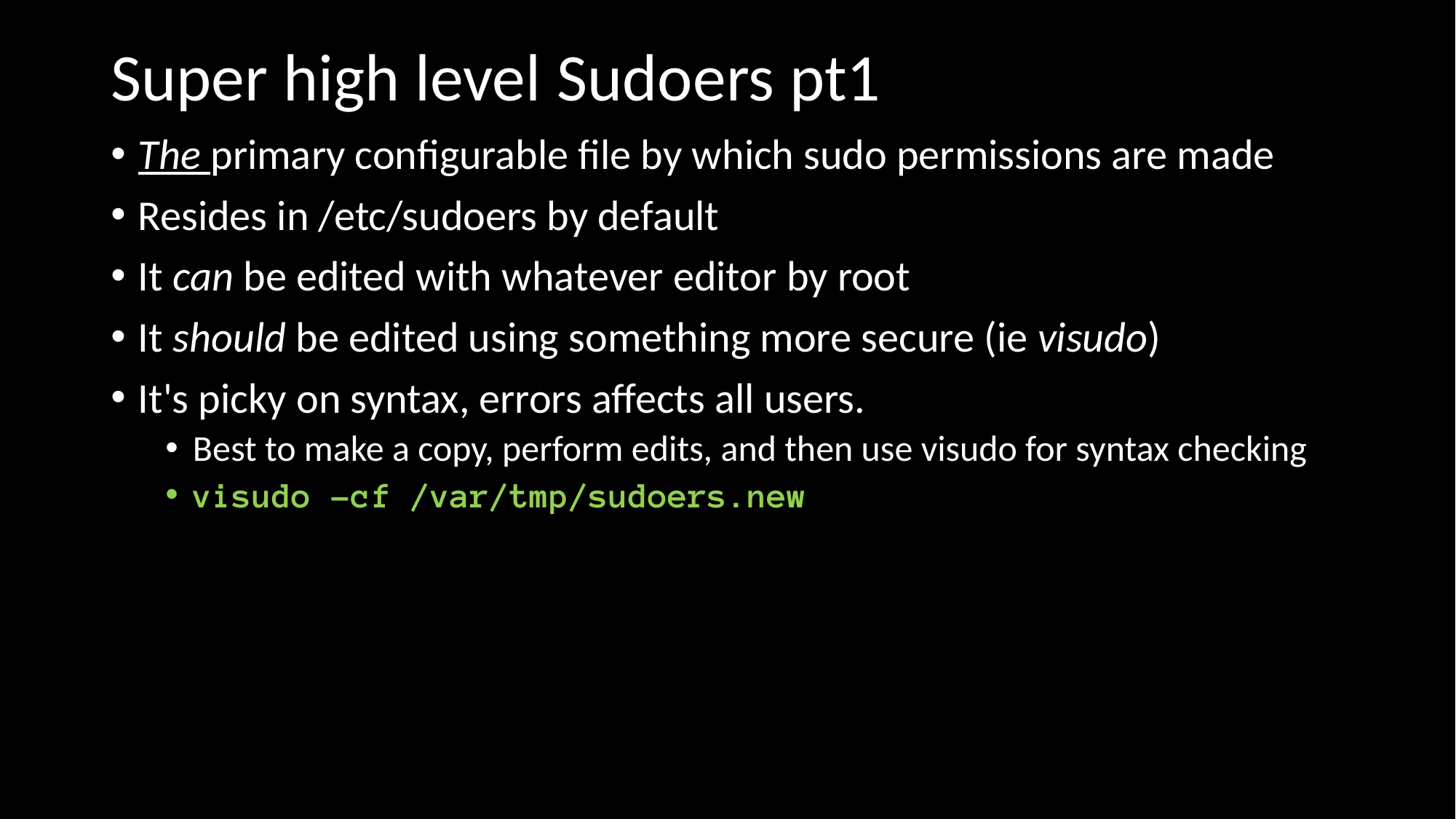

# Super high level Sudoers pt1
The primary configurable file by which sudo permissions are made
Resides in /etc/sudoers by default
It can be edited with whatever editor by root
It should be edited using something more secure (ie visudo)
It's picky on syntax, errors affects all users.
Best to make a copy, perform edits, and then use visudo for syntax checking
visudo -cf /var/tmp/sudoers.new